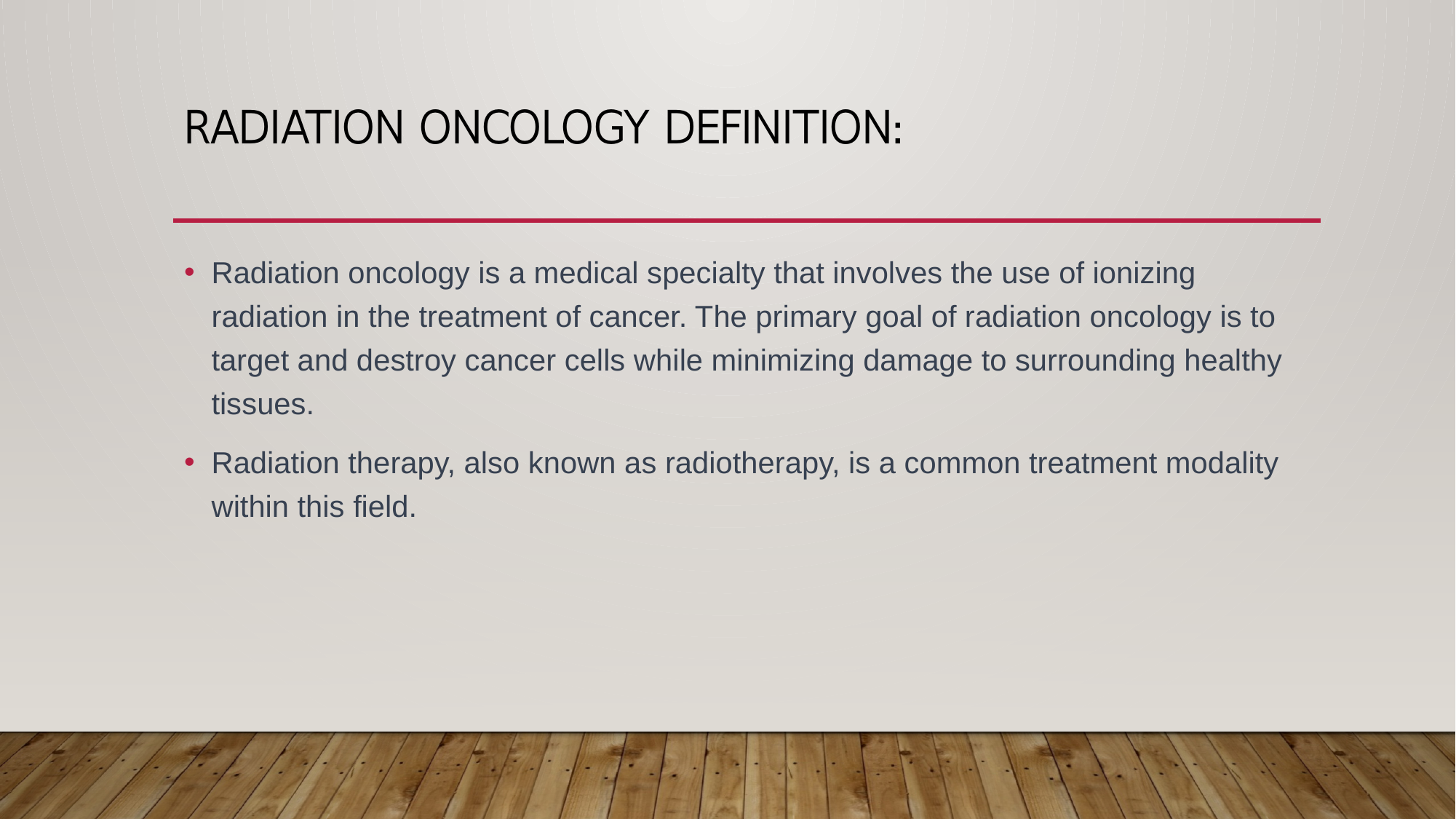

# Radiation oncology definition:
Radiation oncology is a medical specialty that involves the use of ionizing radiation in the treatment of cancer. The primary goal of radiation oncology is to target and destroy cancer cells while minimizing damage to surrounding healthy tissues.
Radiation therapy, also known as radiotherapy, is a common treatment modality within this field.